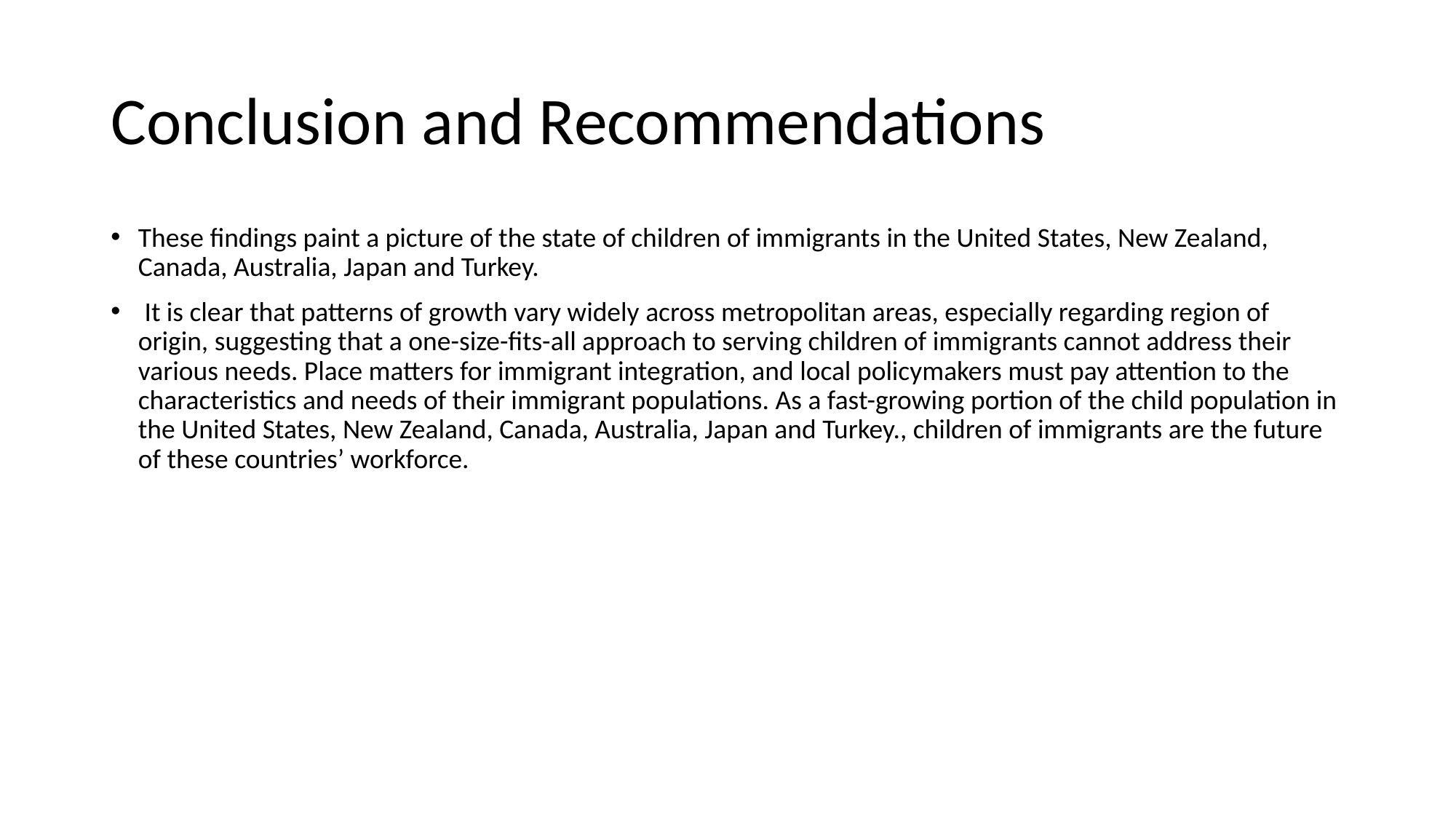

# Conclusion and Recommendations
These findings paint a picture of the state of children of immigrants in the United States, New Zealand, Canada, Australia, Japan and Turkey.
 It is clear that patterns of growth vary widely across metropolitan areas, especially regarding region of origin, suggesting that a one-size-fits-all approach to serving children of immigrants cannot address their various needs. Place matters for immigrant integration, and local policymakers must pay attention to the characteristics and needs of their immigrant populations. As a fast-growing portion of the child population in the United States, New Zealand, Canada, Australia, Japan and Turkey., children of immigrants are the future of these countries’ workforce.